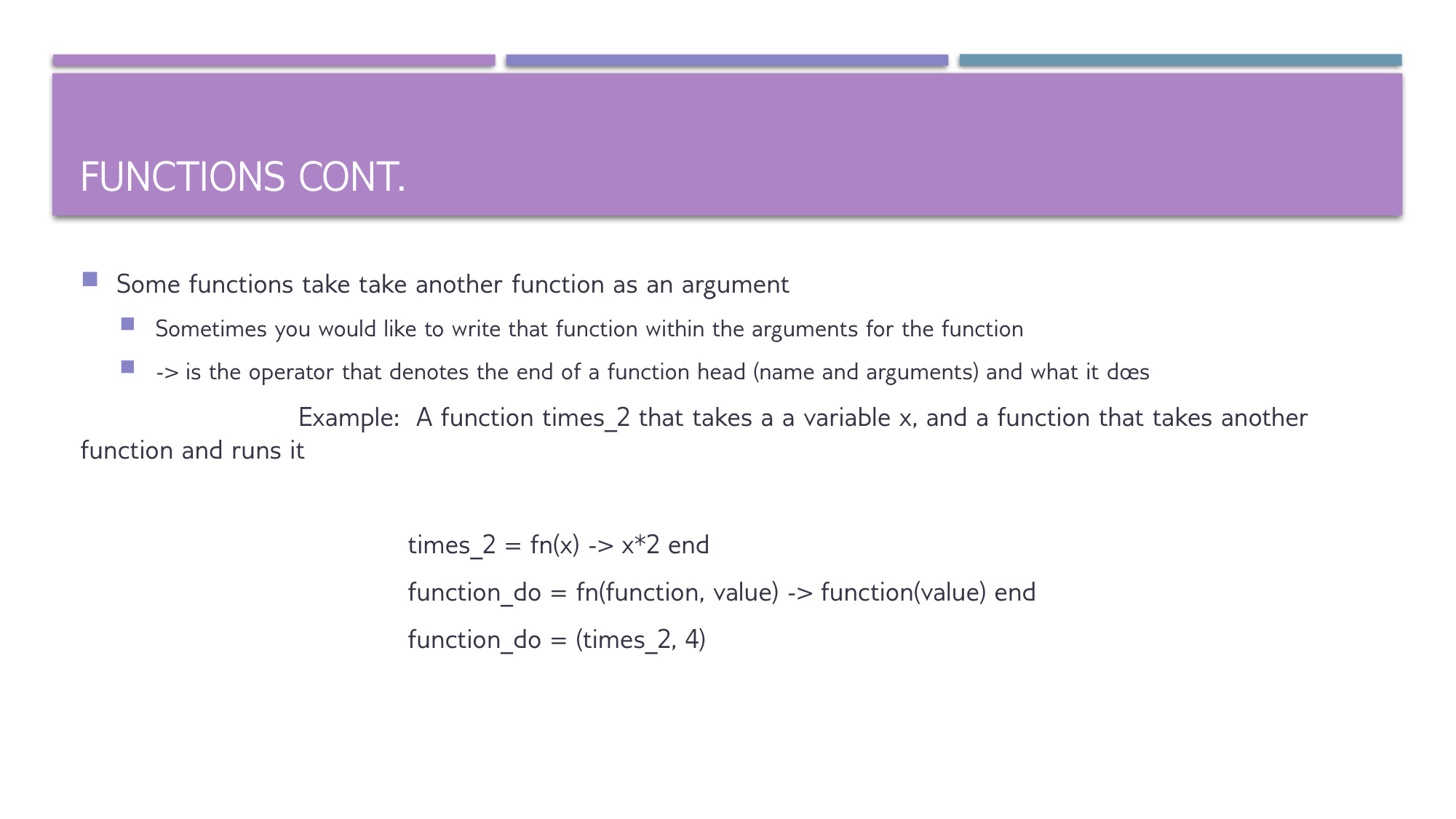

# Functions cont.
Some functions take take another function as an argument
Sometimes you would like to write that function within the arguments for the function
-> is the operator that denotes the end of a function head (name and arguments) and what it does
		Example:  A function times_2 that takes a a variable x, and a function that takes another function and runs it

			times_2 = fn(x) -> x*2 end
			function_do = fn(function, value) -> function(value) end
			function_do = (times_2, 4)